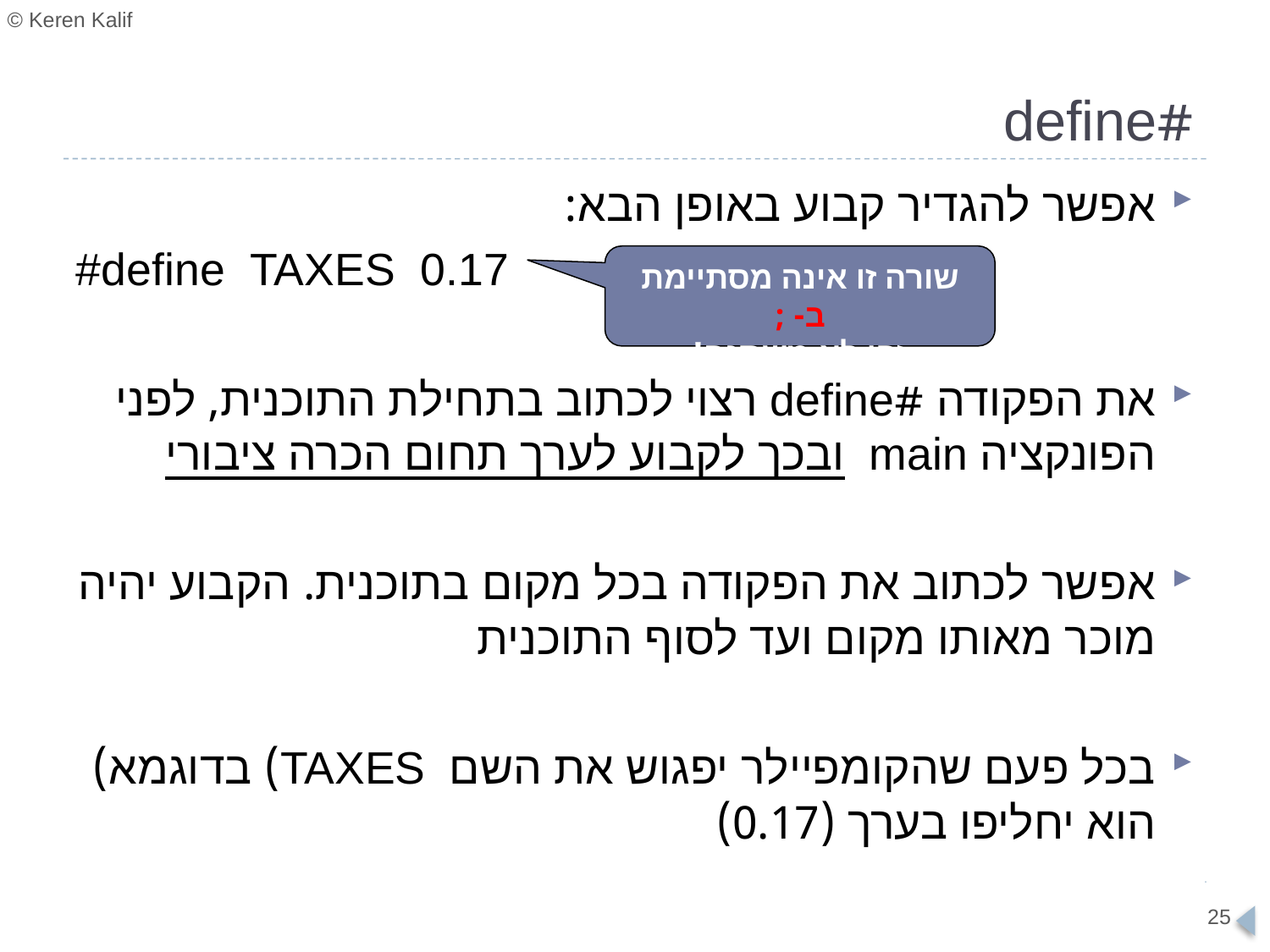

# #define
אפשר להגדיר קבוע באופן הבא:
#define  TAXES  0.17

את הפקודה #define רצוי לכתוב בתחילת התוכנית, לפני הפונקציה main  ובכך לקבוע לערך תחום הכרה ציבורי

אפשר לכתוב את הפקודה בכל מקום בתוכנית. הקבוע יהיה מוכר מאותו מקום ועד לסוף התוכנית

בכל פעם שהקומפיילר יפגוש את השם  TAXES) בדוגמא) הוא יחליפו בערך (0.17)

שורה זו אינה מסתיימת ב- ;
זהו לא משתנה!